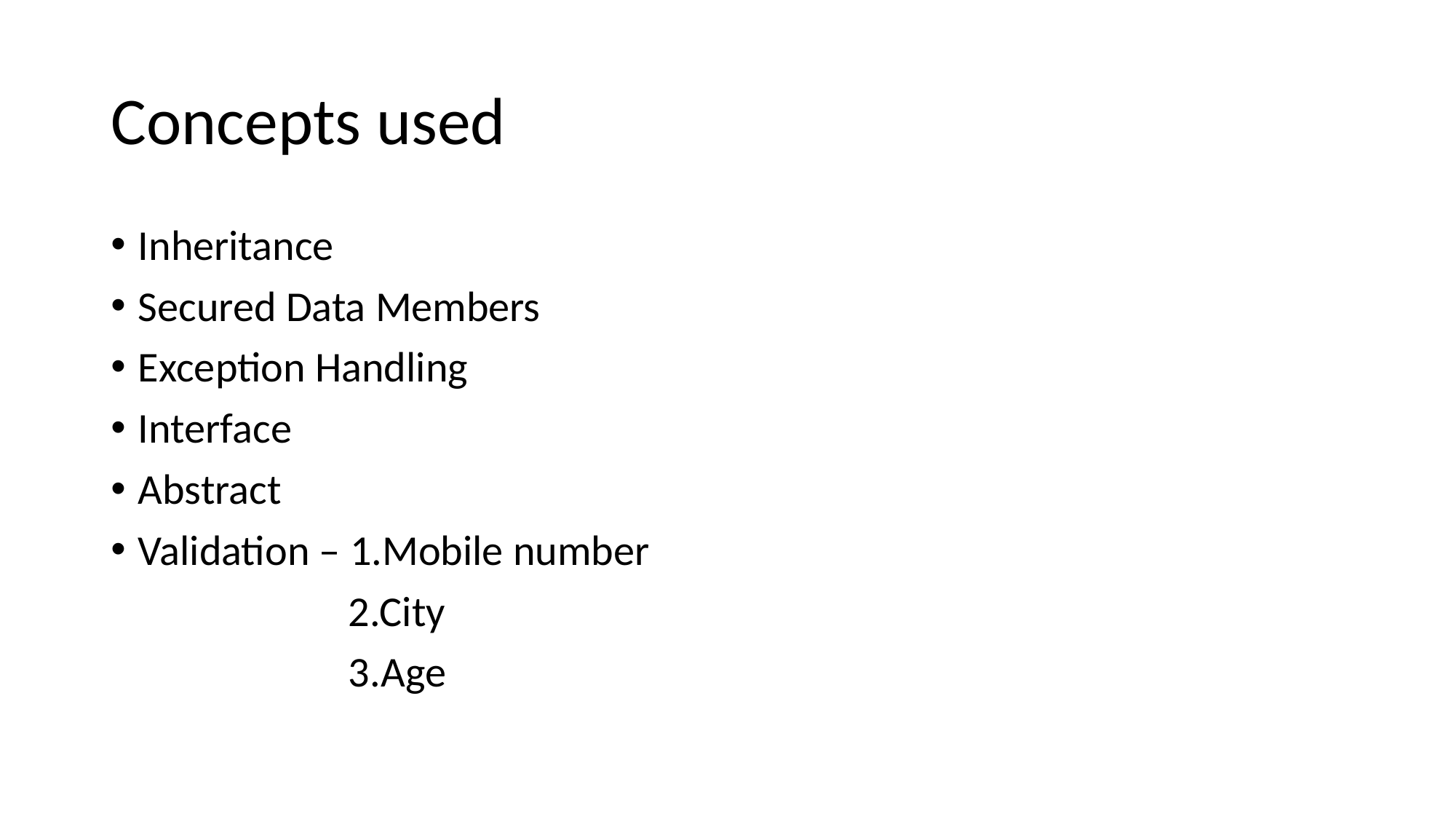

# Concepts used
Inheritance
Secured Data Members
Exception Handling
Interface
Abstract
Validation – 1.Mobile number
		  2.City
		  3.Age